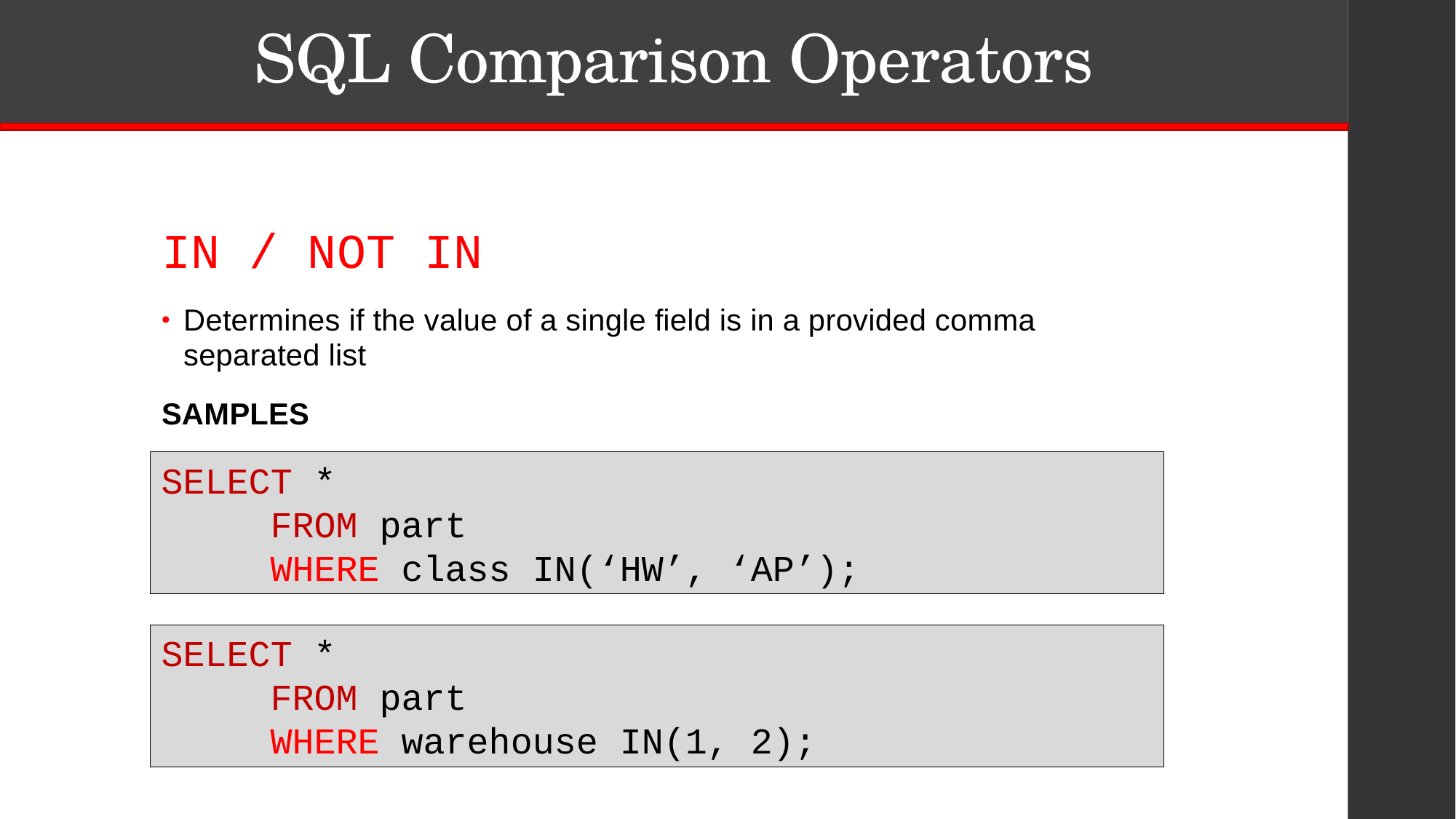

# SQL Comparison Operators
IN / NOT IN
Determines if the value of a single field is in a provided comma separated list
SAMPLES

SELECT *
	FROM part
	WHERE class IN(‘HW’, ‘AP’);
SELECT *
	FROM part
	WHERE warehouse IN(1, 2);